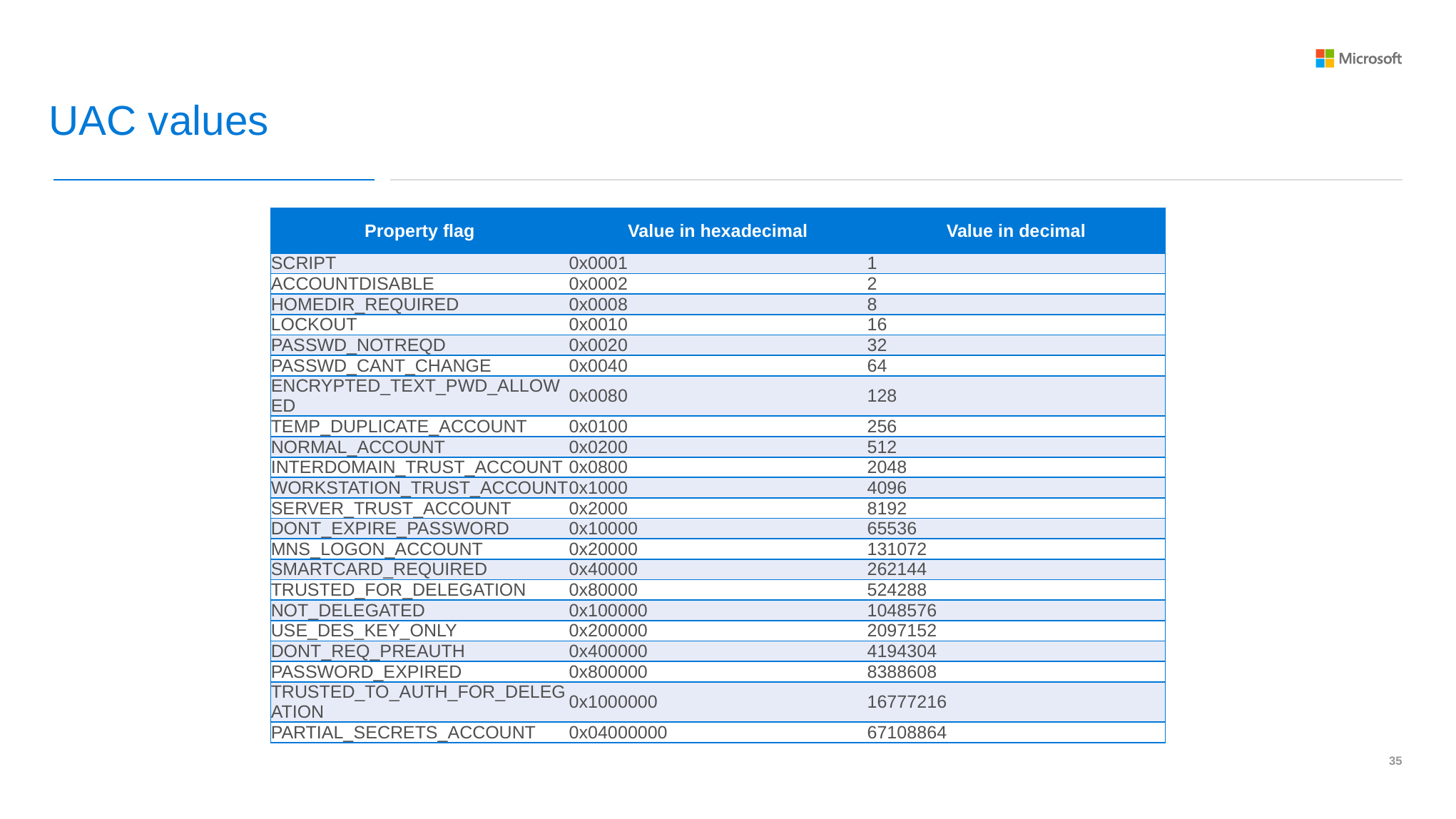

UAC values
| Property flag | Value in hexadecimal | Value in decimal |
| --- | --- | --- |
| SCRIPT | 0x0001 | 1 |
| ACCOUNTDISABLE | 0x0002 | 2 |
| HOMEDIR\_REQUIRED | 0x0008 | 8 |
| LOCKOUT | 0x0010 | 16 |
| PASSWD\_NOTREQD | 0x0020 | 32 |
| PASSWD\_CANT\_CHANGE | 0x0040 | 64 |
| ENCRYPTED\_TEXT\_PWD\_ALLOWED | 0x0080 | 128 |
| TEMP\_DUPLICATE\_ACCOUNT | 0x0100 | 256 |
| NORMAL\_ACCOUNT | 0x0200 | 512 |
| INTERDOMAIN\_TRUST\_ACCOUNT | 0x0800 | 2048 |
| WORKSTATION\_TRUST\_ACCOUNT | 0x1000 | 4096 |
| SERVER\_TRUST\_ACCOUNT | 0x2000 | 8192 |
| DONT\_EXPIRE\_PASSWORD | 0x10000 | 65536 |
| MNS\_LOGON\_ACCOUNT | 0x20000 | 131072 |
| SMARTCARD\_REQUIRED | 0x40000 | 262144 |
| TRUSTED\_FOR\_DELEGATION | 0x80000 | 524288 |
| NOT\_DELEGATED | 0x100000 | 1048576 |
| USE\_DES\_KEY\_ONLY | 0x200000 | 2097152 |
| DONT\_REQ\_PREAUTH | 0x400000 | 4194304 |
| PASSWORD\_EXPIRED | 0x800000 | 8388608 |
| TRUSTED\_TO\_AUTH\_FOR\_DELEGATION | 0x1000000 | 16777216 |
| PARTIAL\_SECRETS\_ACCOUNT | 0x04000000 | 67108864 |
35